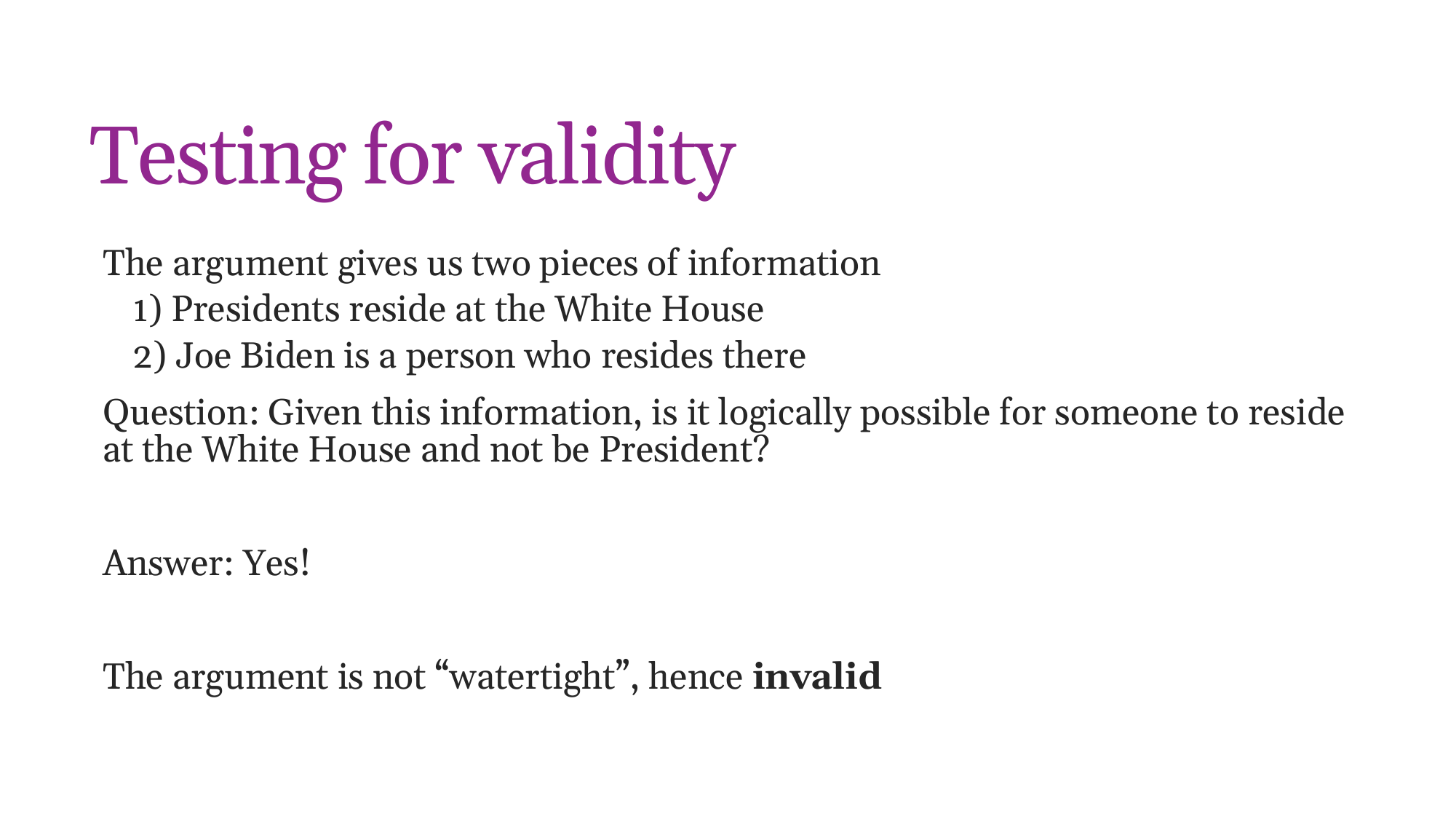

# Testing for validity
The argument gives us two pieces of information
1) Presidents reside at the White House
2) Joe Biden is a person who resides there
Question: Given this information, is it logically possible for someone to reside at the White House and not be President?

Answer: Yes!

The argument is not “watertight”, hence invalid